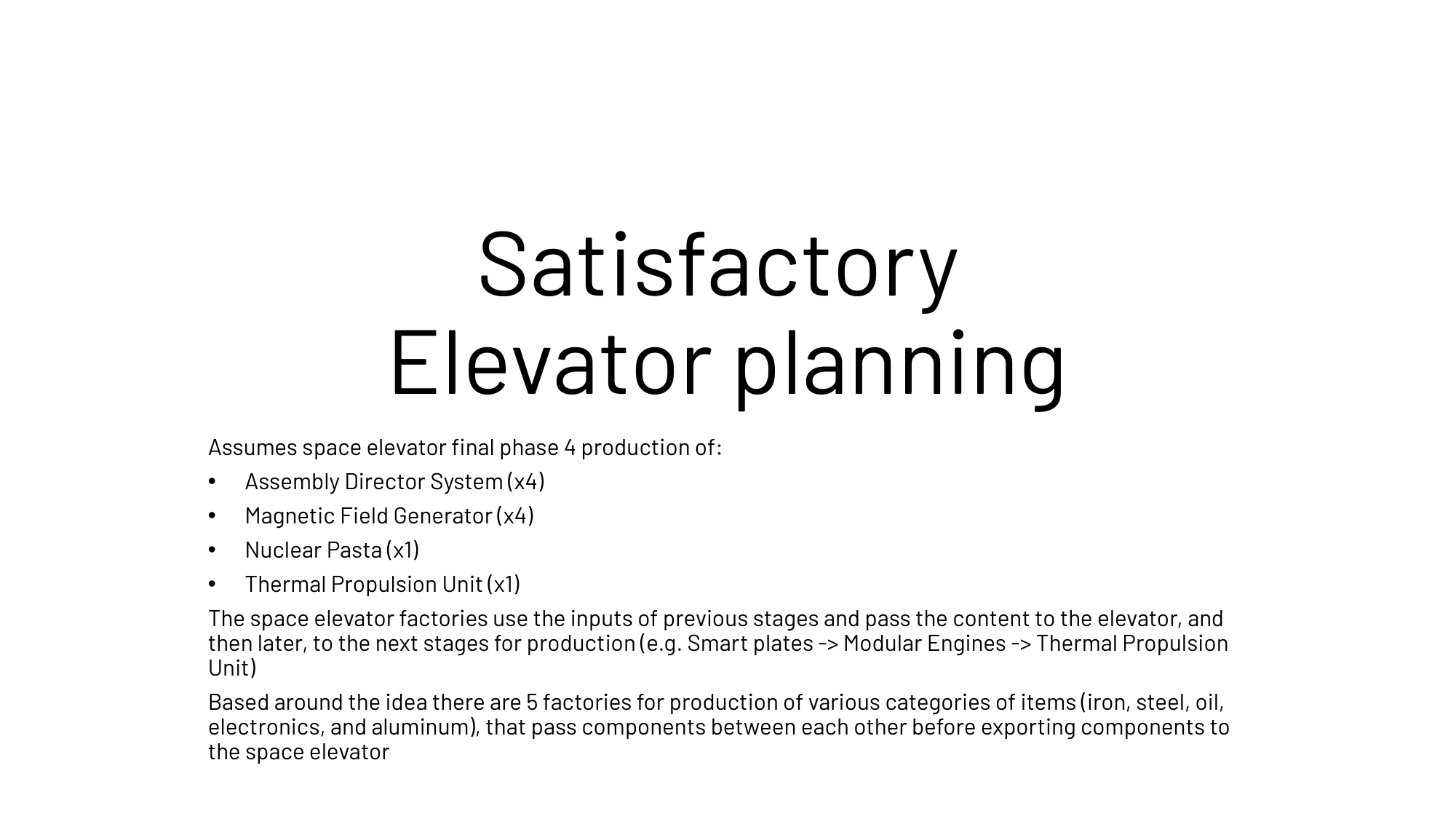

# Satisfactory Elevator planning
Assumes space elevator final phase 4 production of:
Assembly Director System (x4)
Magnetic Field Generator (x4)
Nuclear Pasta (x1)
Thermal Propulsion Unit (x1)
The space elevator factories use the inputs of previous stages and pass the content to the elevator, and then later, to the next stages for production (e.g. Smart plates -> Modular Engines -> Thermal Propulsion Unit)
Based around the idea there are 5 factories for production of various categories of items (iron, steel, oil, electronics, and aluminum), that pass components between each other before exporting components to the space elevator